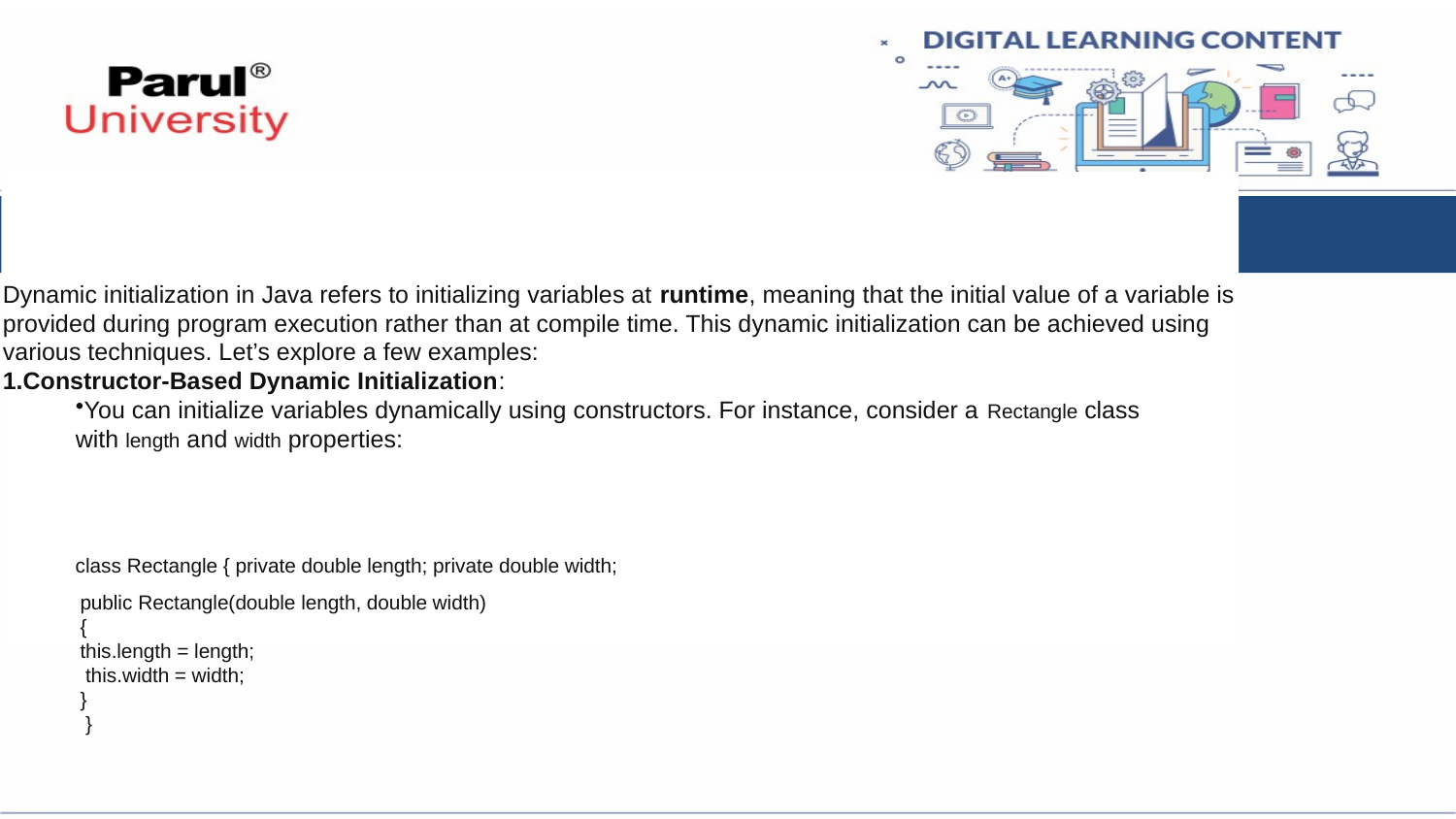

# Dynamic initialization:
Dynamic initialization in Java refers to initializing variables at runtime, meaning that the initial value of a variable is provided during program execution rather than at compile time. This dynamic initialization can be achieved using various techniques. Let’s explore a few examples:
Constructor-Based Dynamic Initialization:
You can initialize variables dynamically using constructors. For instance, consider a Rectangle class     with length and width properties:

class Rectangle { private double length; private double width;

public Rectangle(double length, double width)
{
this.length = length;
 this.width = width;
}
 }